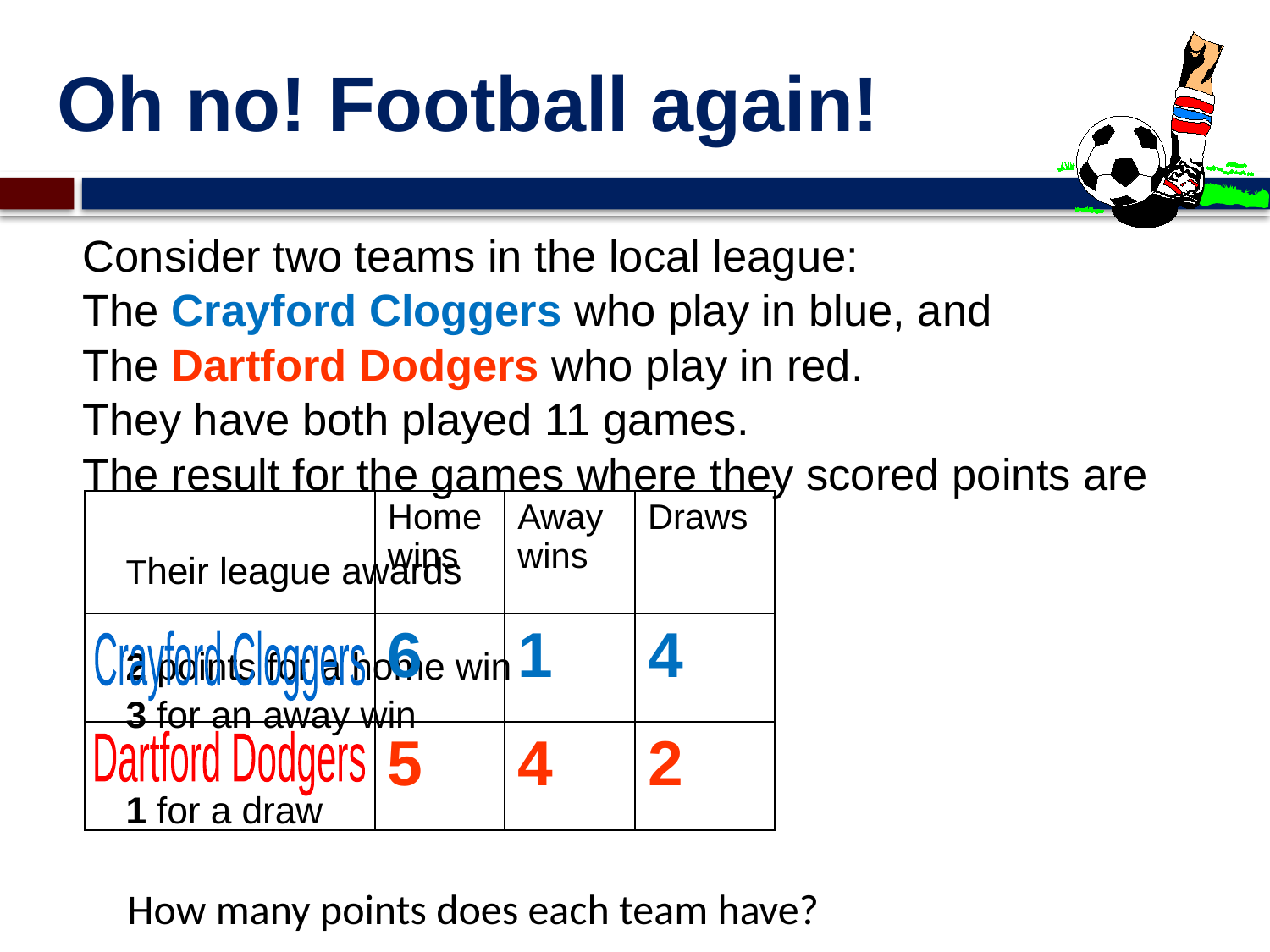

# Oh no! Football again!

Consider two teams in the local league:
The Crayford Cloggers who play in blue, and
The Dartford Dodgers who play in red.
They have both played 11 games.
The result for the games where they scored points are

							Their league awards

							2 points for a home win
							3 for an away win

							1 for a draw

|  | Home wins | Away wins | Draws |
| --- | --- | --- | --- |
|  | 6 | 1 | 4 |
|  | 5 | 4 | 2 |
Crayford Cloggers
Dartford Dodgers
How many points does each team have?